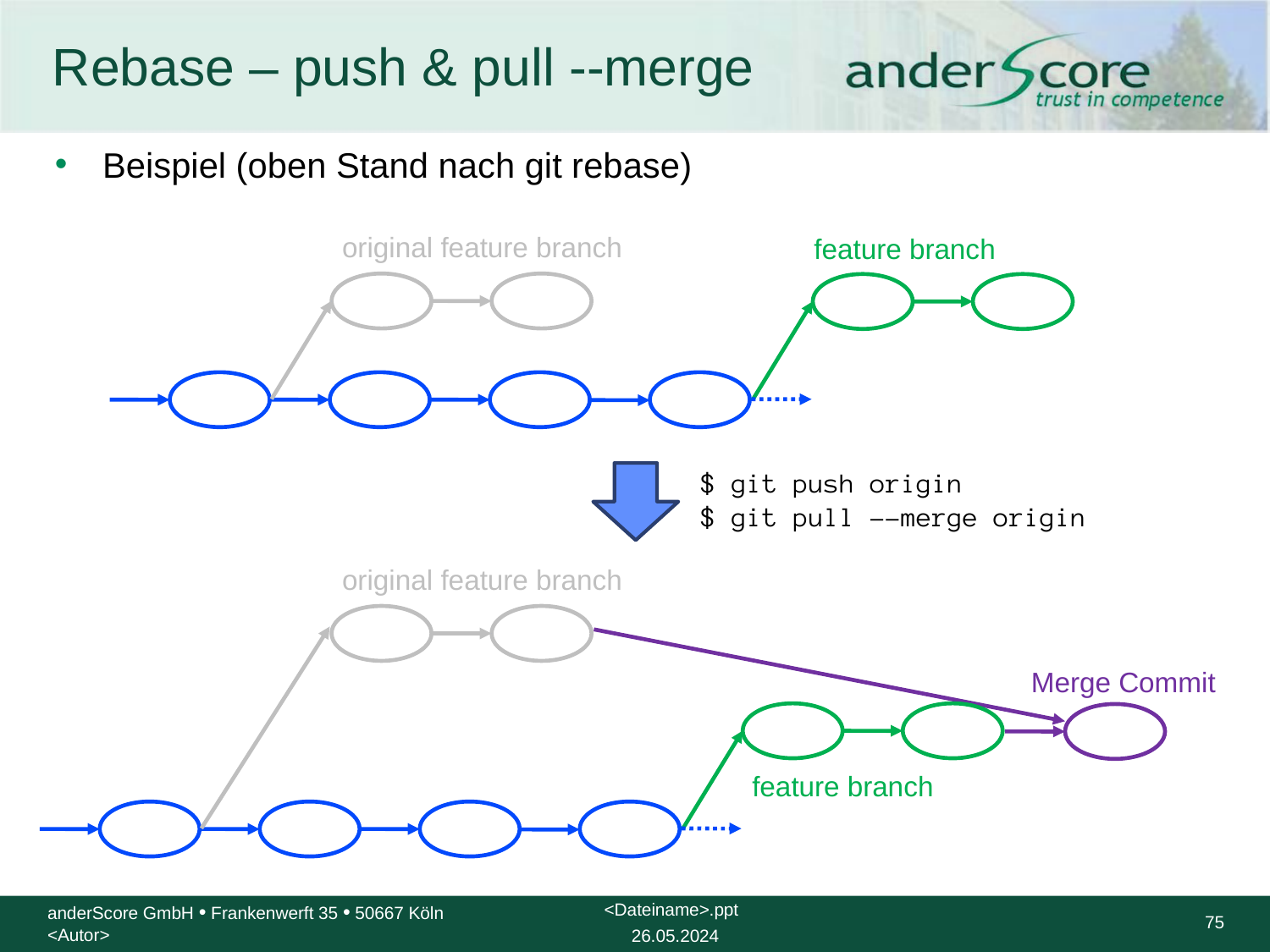

# Rebase – push & pull --merge
Beispiel (oben Stand nach git rebase)
original feature branch
feature branch

$ git push origin
$ git pull --merge origin

original feature branch

Merge Commit

feature branch